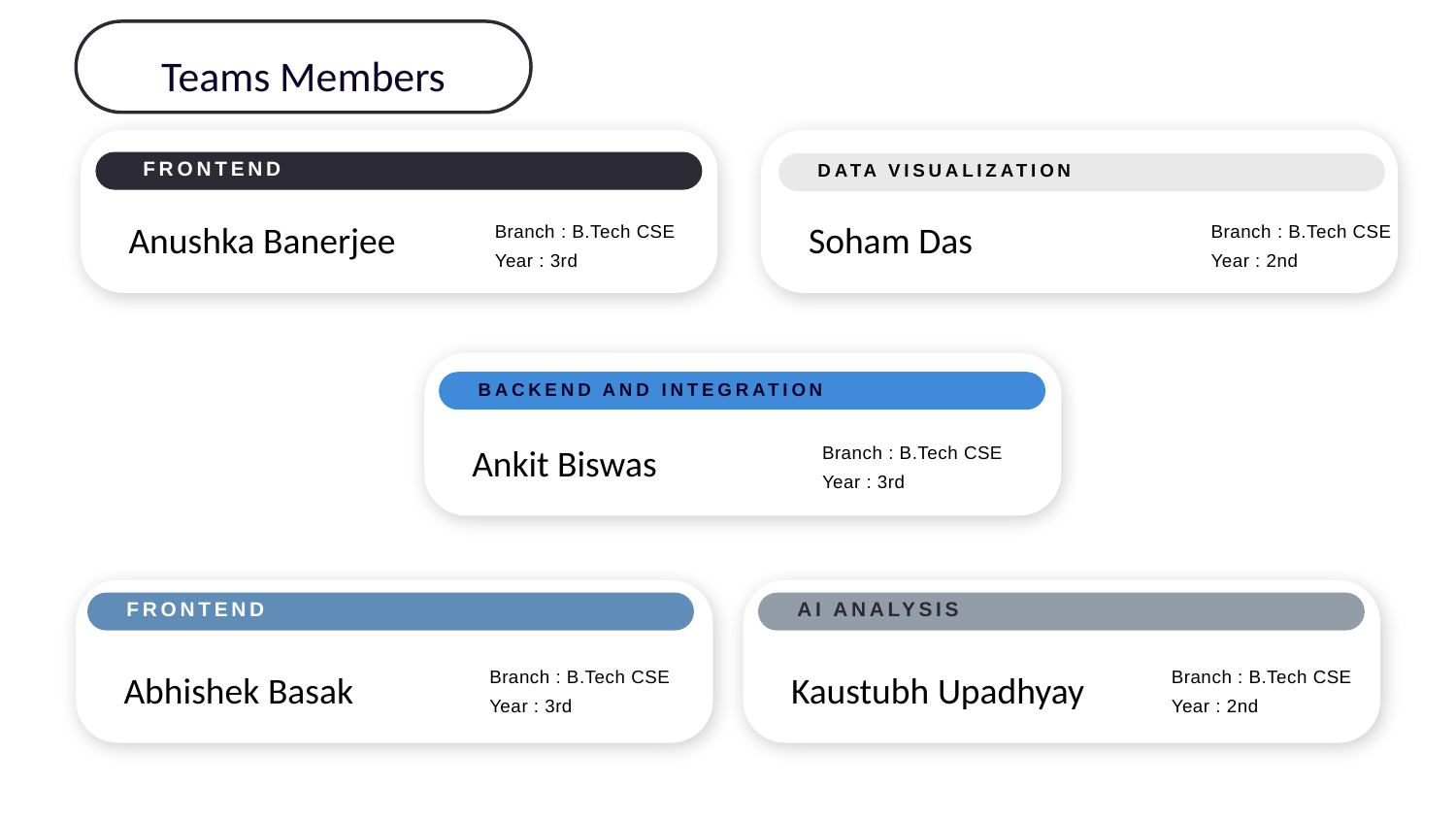

Teams Members
Anushka Banerjee
Soham Das
 FRONTEND
DATA VISUALIZATION
Branch : B.Tech CSE
Year : 2nd
Branch : B.Tech CSE
Year : 3rd
Ankit Biswas
BACKEND AND INTEGRATION
Branch : B.Tech CSE
Year : 3rd
Abhishek Basak
Kaustubh Upadhyay
FRONTEND
AI ANALYSIS
Branch : B.Tech CSE
Year : 3rd
Branch : B.Tech CSE
Year : 2nd